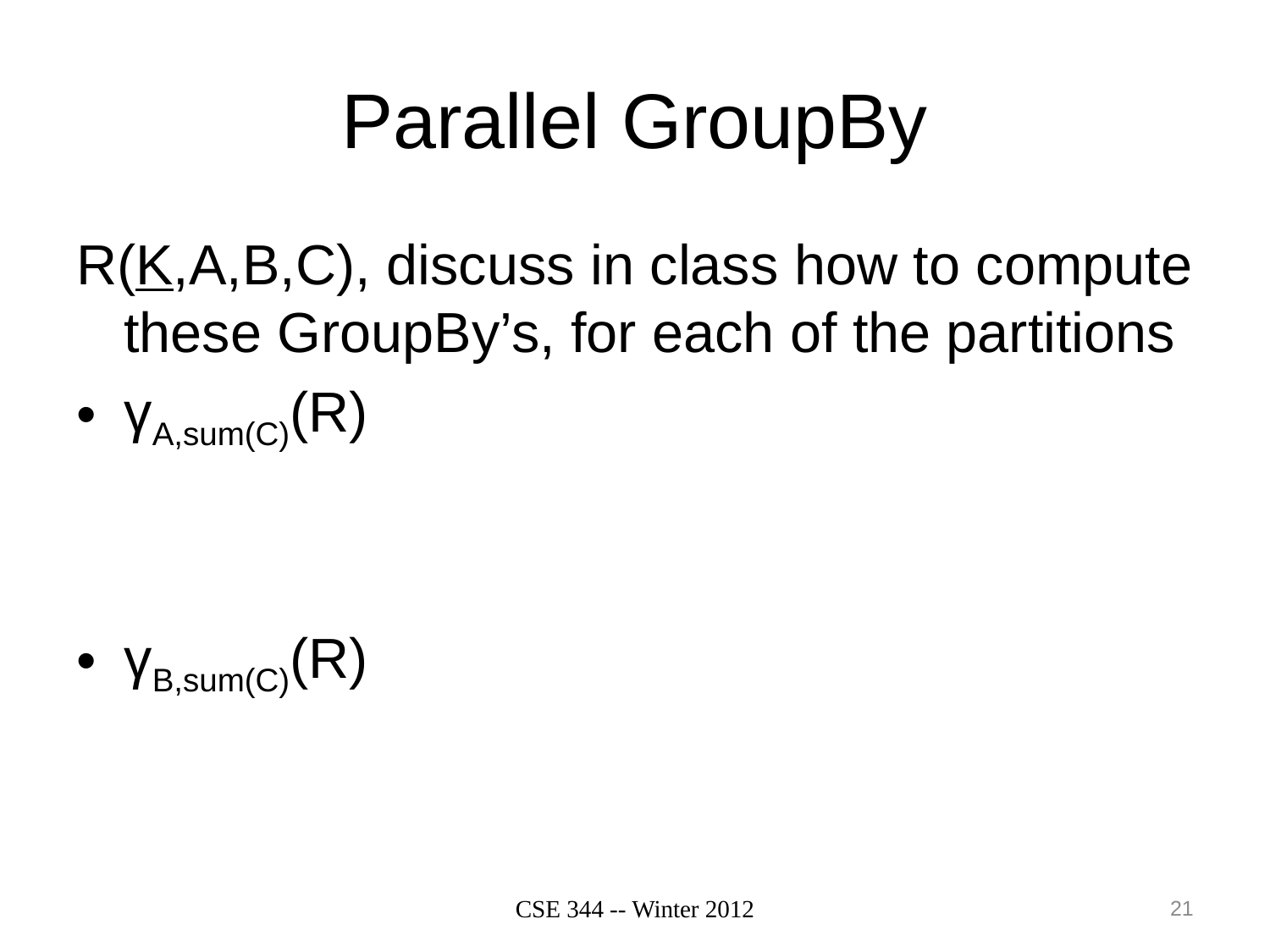

# Parallel GroupBy
R(K,A,B,C), discuss in class how to compute these GroupBy’s, for each of the partitions
γA,sum(C)(R)

γB,sum(C)(R)
CSE 344 -- Winter 2012
21